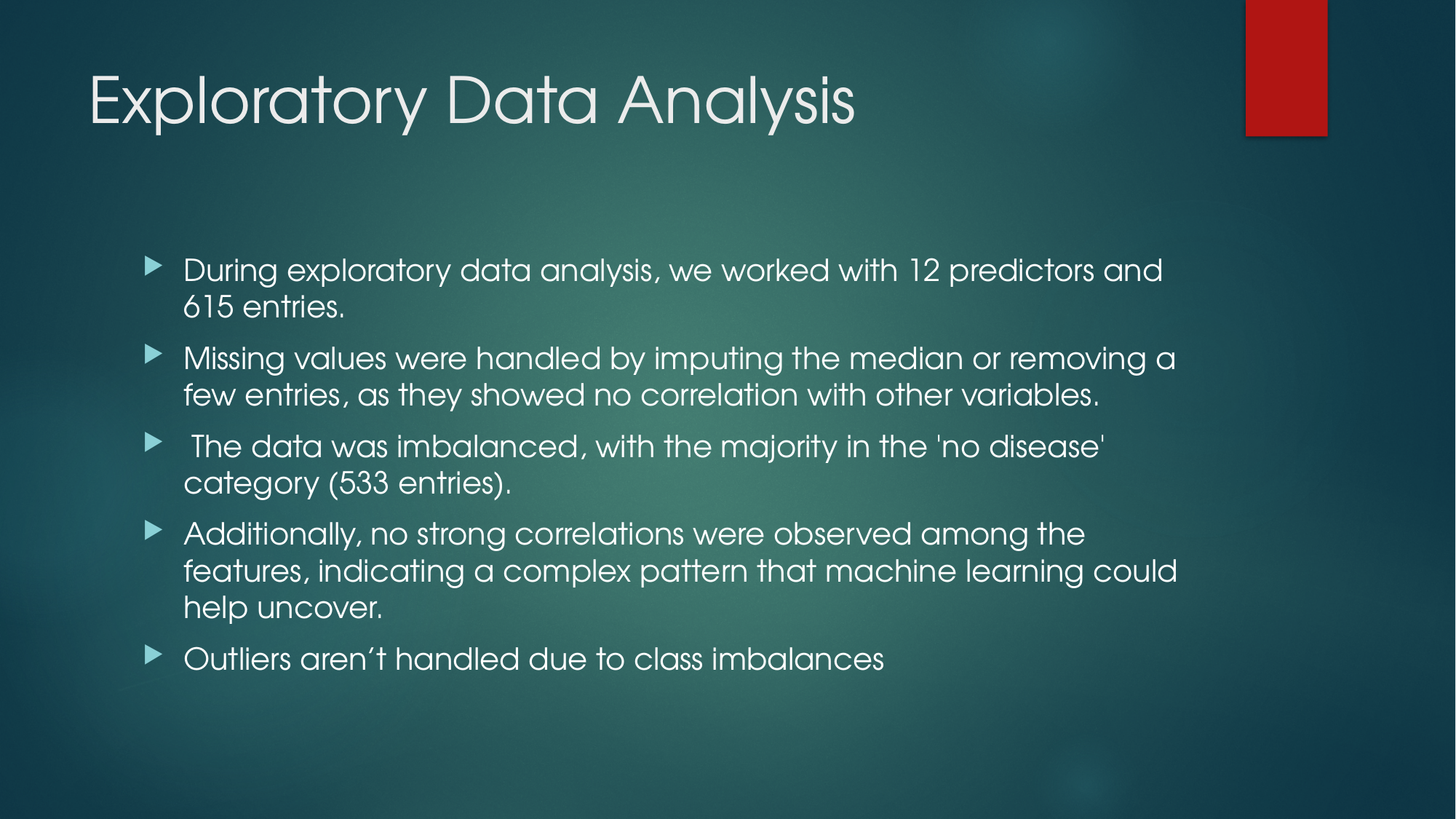

# Exploratory Data Analysis
During exploratory data analysis, we worked with 12 predictors and 615 entries.
Missing values were handled by imputing the median or removing a few entries, as they showed no correlation with other variables.
 The data was imbalanced, with the majority in the 'no disease' category (533 entries).
Additionally, no strong correlations were observed among the features, indicating a complex pattern that machine learning could help uncover.
Outliers aren’t handled due to class imbalances